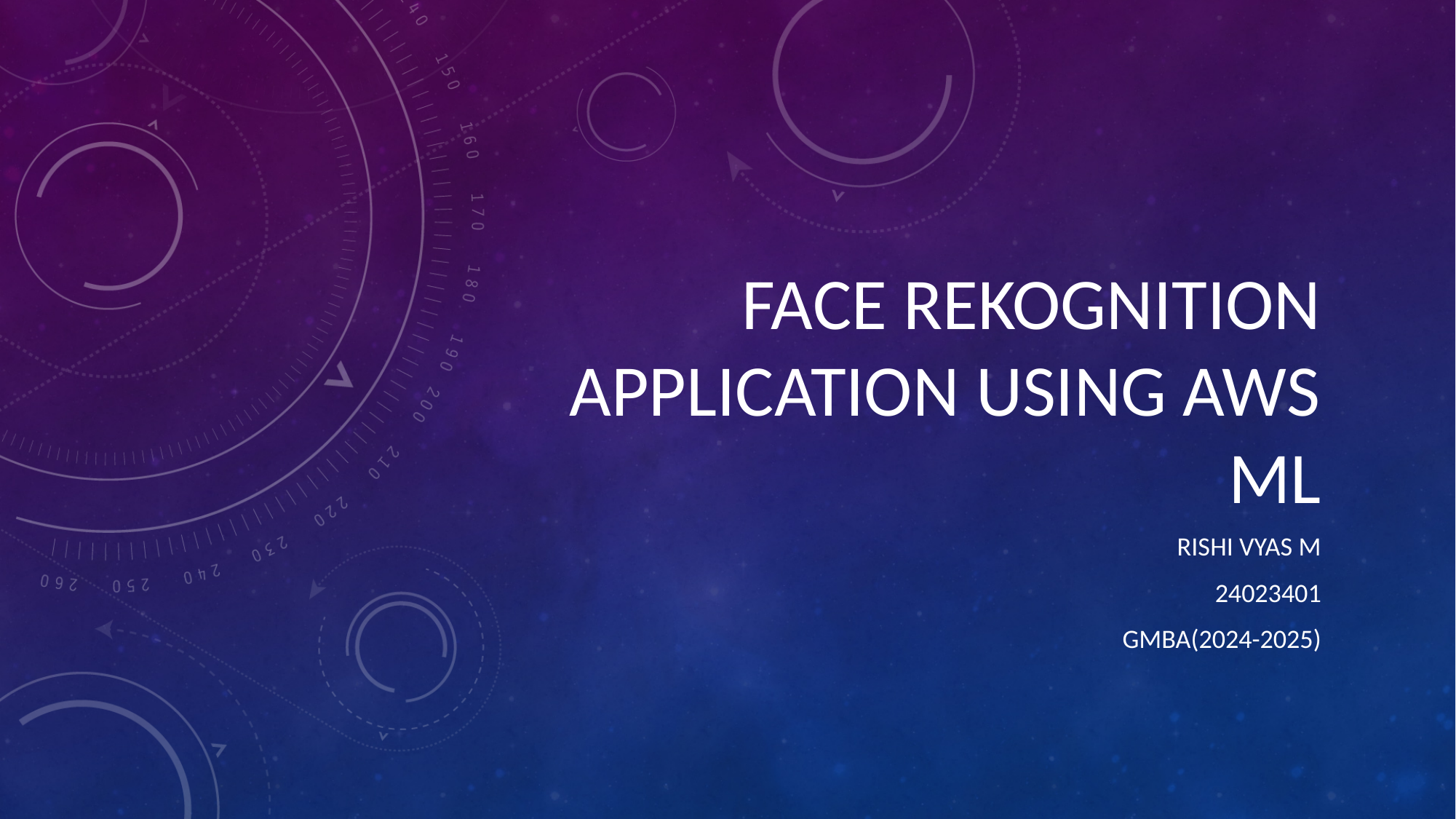

# Face Rekognition Application using aws ml
Rishi Vyas M
24023401
GMBA(2024-2025)